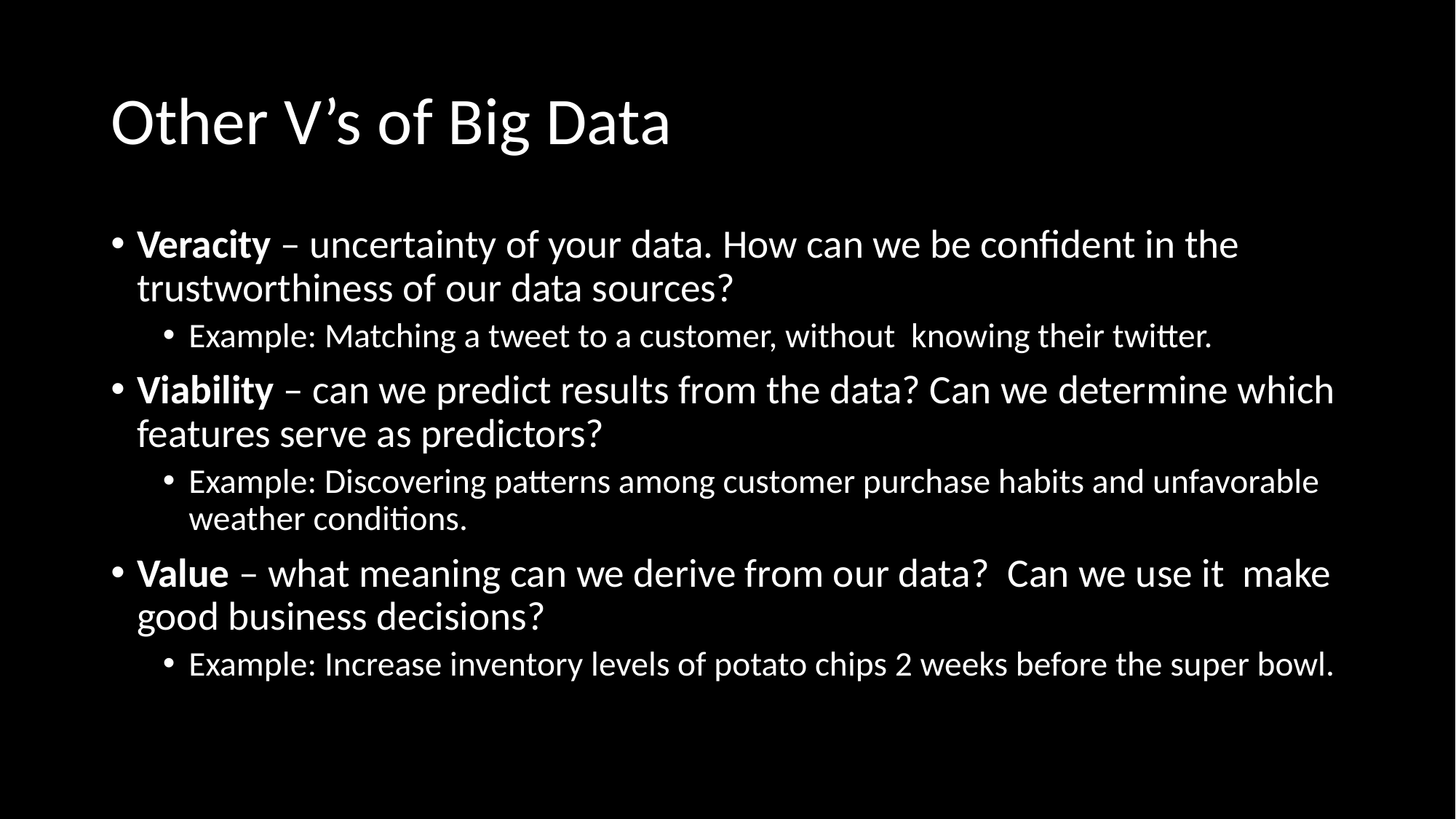

# Other V’s of Big Data
Veracity – uncertainty of your data. How can we be confident in the trustworthiness of our data sources?
Example: Matching a tweet to a customer, without  knowing their twitter.
Viability – can we predict results from the data? Can we determine which features serve as predictors?
Example: Discovering patterns among customer purchase habits and unfavorable weather conditions.
Value – what meaning can we derive from our data?  Can we use it  make good business decisions?
Example: Increase inventory levels of potato chips 2 weeks before the super bowl.